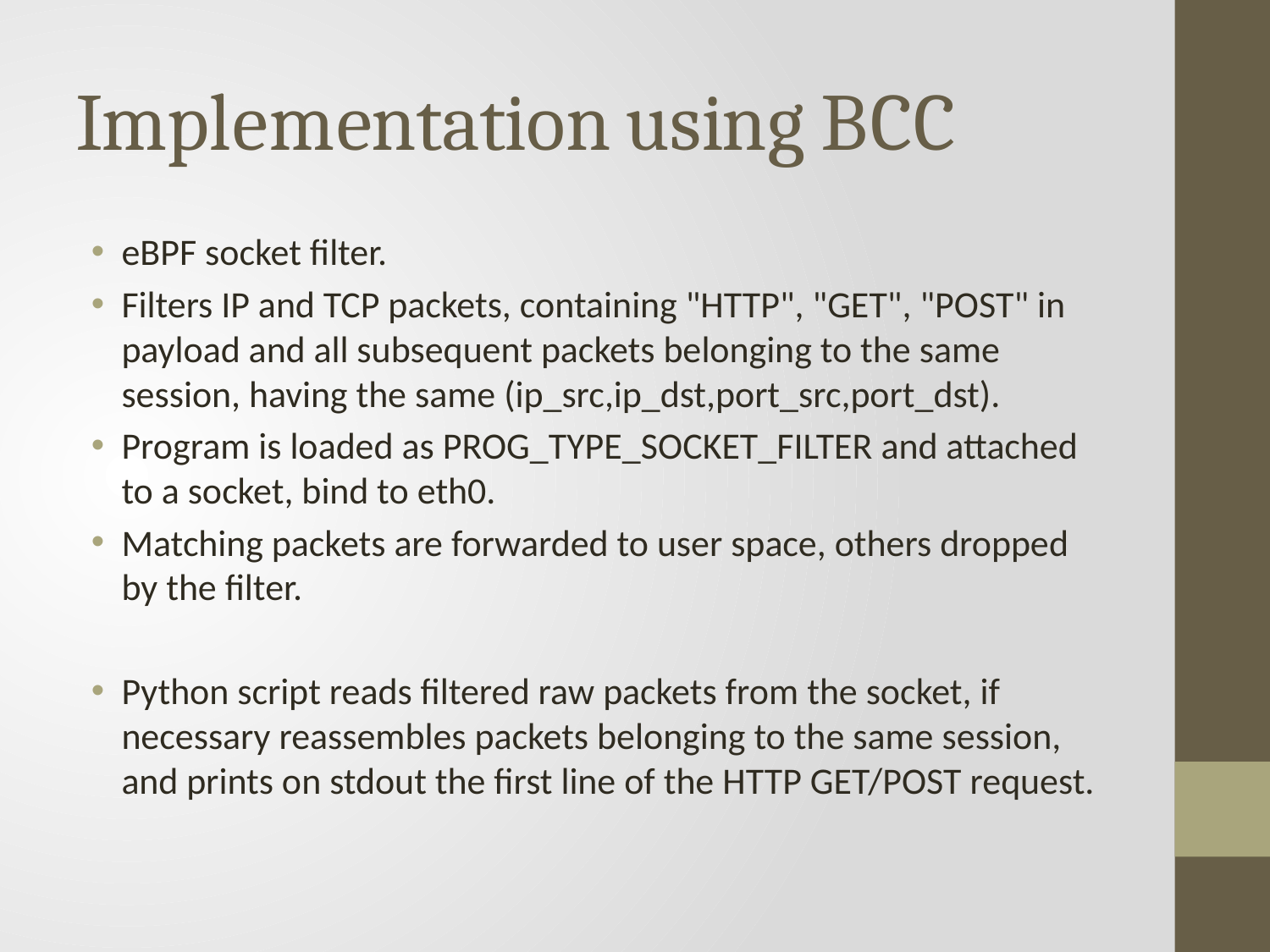

# Implementation using BCC
eBPF socket filter.
Filters IP and TCP packets, containing "HTTP", "GET", "POST" in payload and all subsequent packets belonging to the same session, having the same (ip_src,ip_dst,port_src,port_dst).
Program is loaded as PROG_TYPE_SOCKET_FILTER and attached to a socket, bind to eth0.
Matching packets are forwarded to user space, others dropped by the filter.

Python script reads filtered raw packets from the socket, if necessary reassembles packets belonging to the same session, and prints on stdout the first line of the HTTP GET/POST request.